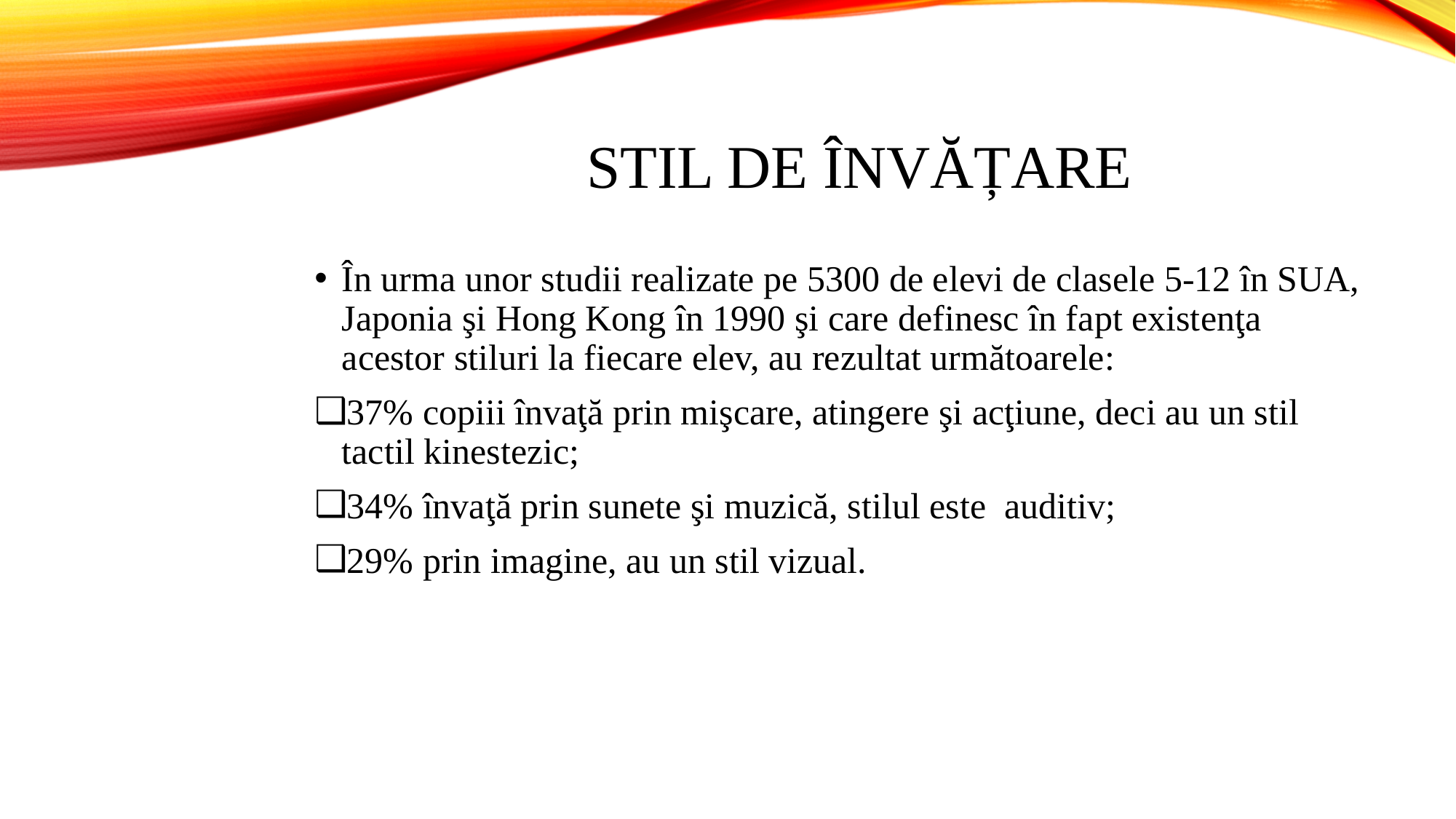

# STIL DE ÎNVĂȚARE
În urma unor studii realizate pe 5300 de elevi de clasele 5-12 în SUA, Japonia şi Hong Kong în 1990 şi care definesc în fapt existenţa acestor stiluri la fiecare elev, au rezultat următoarele:
37% copiii învaţă prin mişcare, atingere şi acţiune, deci au un stil tactil kinestezic;
34% învaţă prin sunete şi muzică, stilul este  auditiv;
29% prin imagine, au un stil vizual.